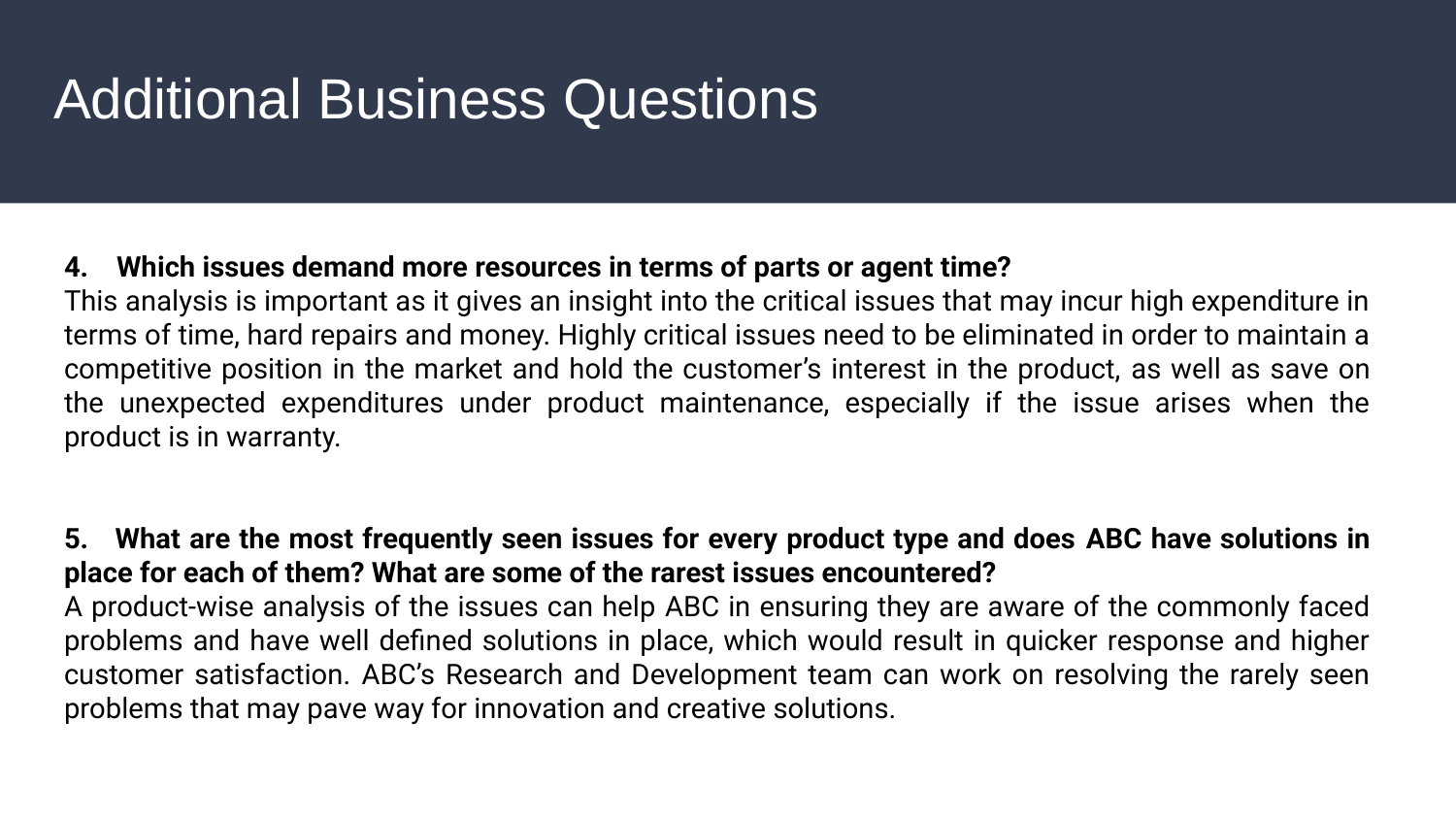

# Additional Business Questions
4.    Which issues demand more resources in terms of parts or agent time?
This analysis is important as it gives an insight into the critical issues that may incur high expenditure in terms of time, hard repairs and money. Highly critical issues need to be eliminated in order to maintain a competitive position in the market and hold the customer’s interest in the product, as well as save on the unexpected expenditures under product maintenance, especially if the issue arises when the product is in warranty.

5.   What are the most frequently seen issues for every product type and does ABC have solutions in place for each of them? What are some of the rarest issues encountered?
A product-wise analysis of the issues can help ABC in ensuring they are aware of the commonly faced problems and have well defined solutions in place, which would result in quicker response and higher customer satisfaction. ABC’s Research and Development team can work on resolving the rarely seen problems that may pave way for innovation and creative solutions.